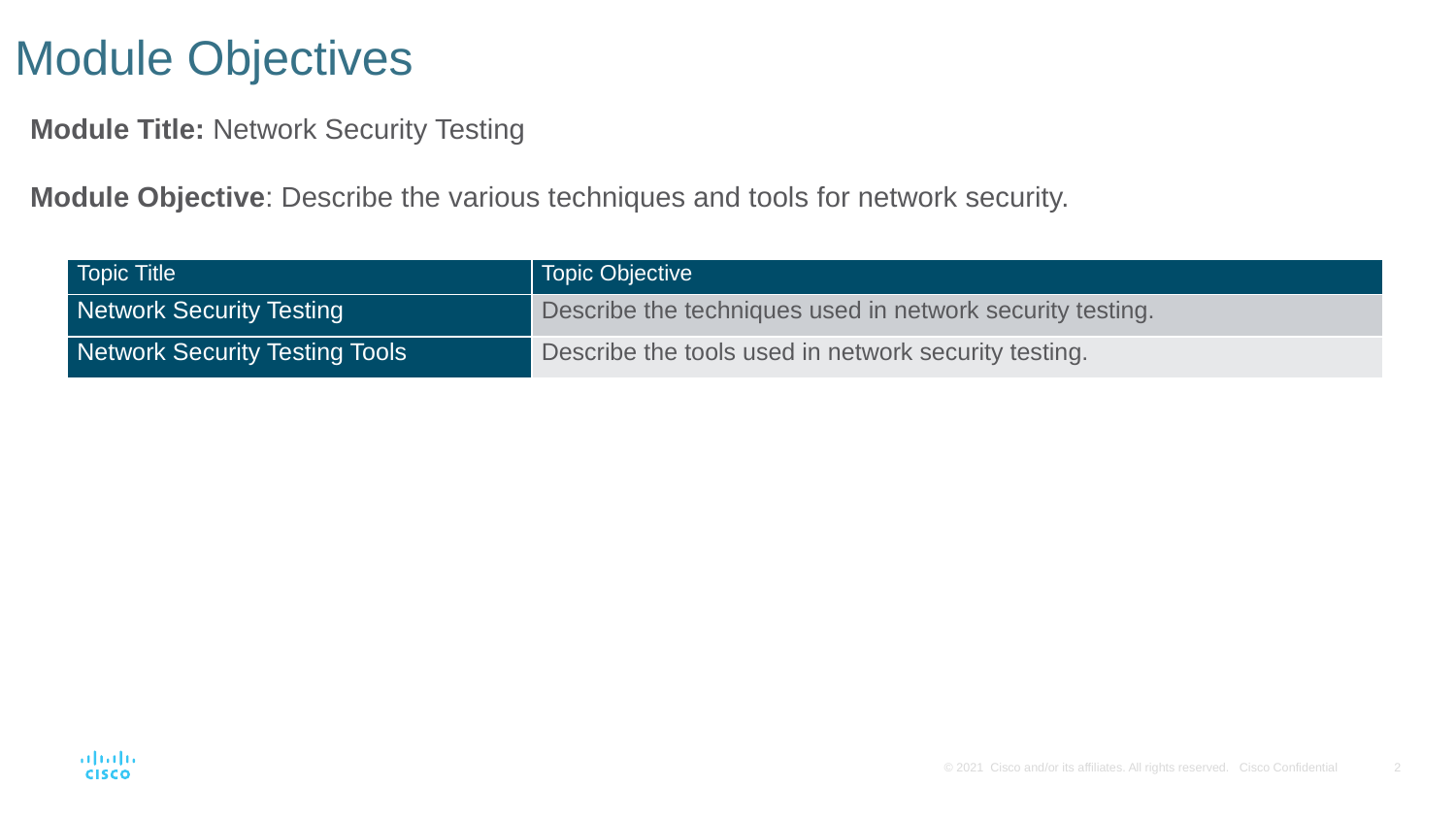

# Module Objectives
Module Title: Network Security Testing

Module Objective: Describe the various techniques and tools for network security.

| Topic Title | Topic Objective |
| --- | --- |
| Network Security Testing | Describe the techniques used in network security testing. |
| Network Security Testing Tools | Describe the tools used in network security testing. |